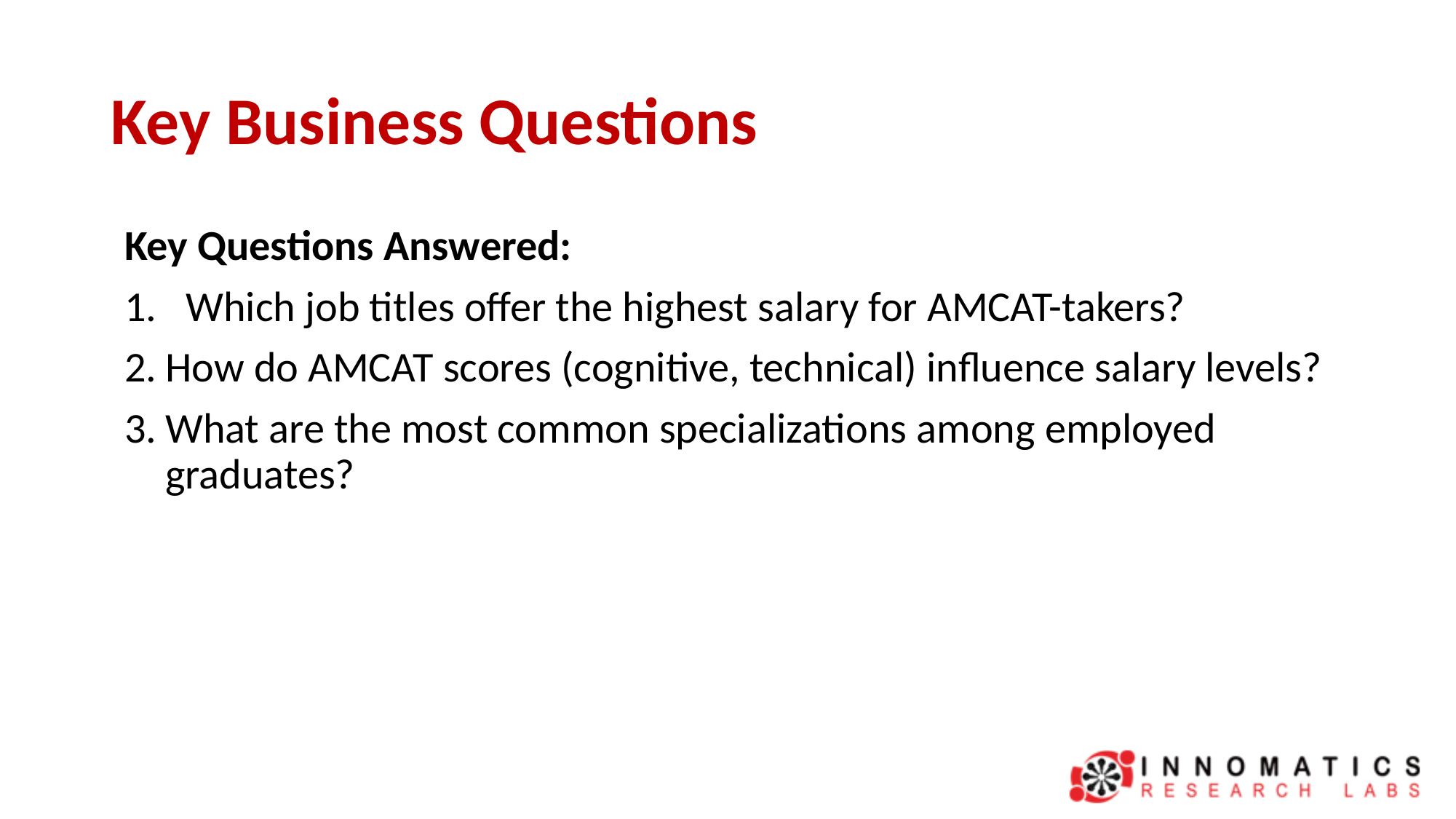

# Key Business Questions
Key Questions Answered:
Which job titles offer the highest salary for AMCAT-takers?
How do AMCAT scores (cognitive, technical) influence salary levels?
What are the most common specializations among employed graduates?